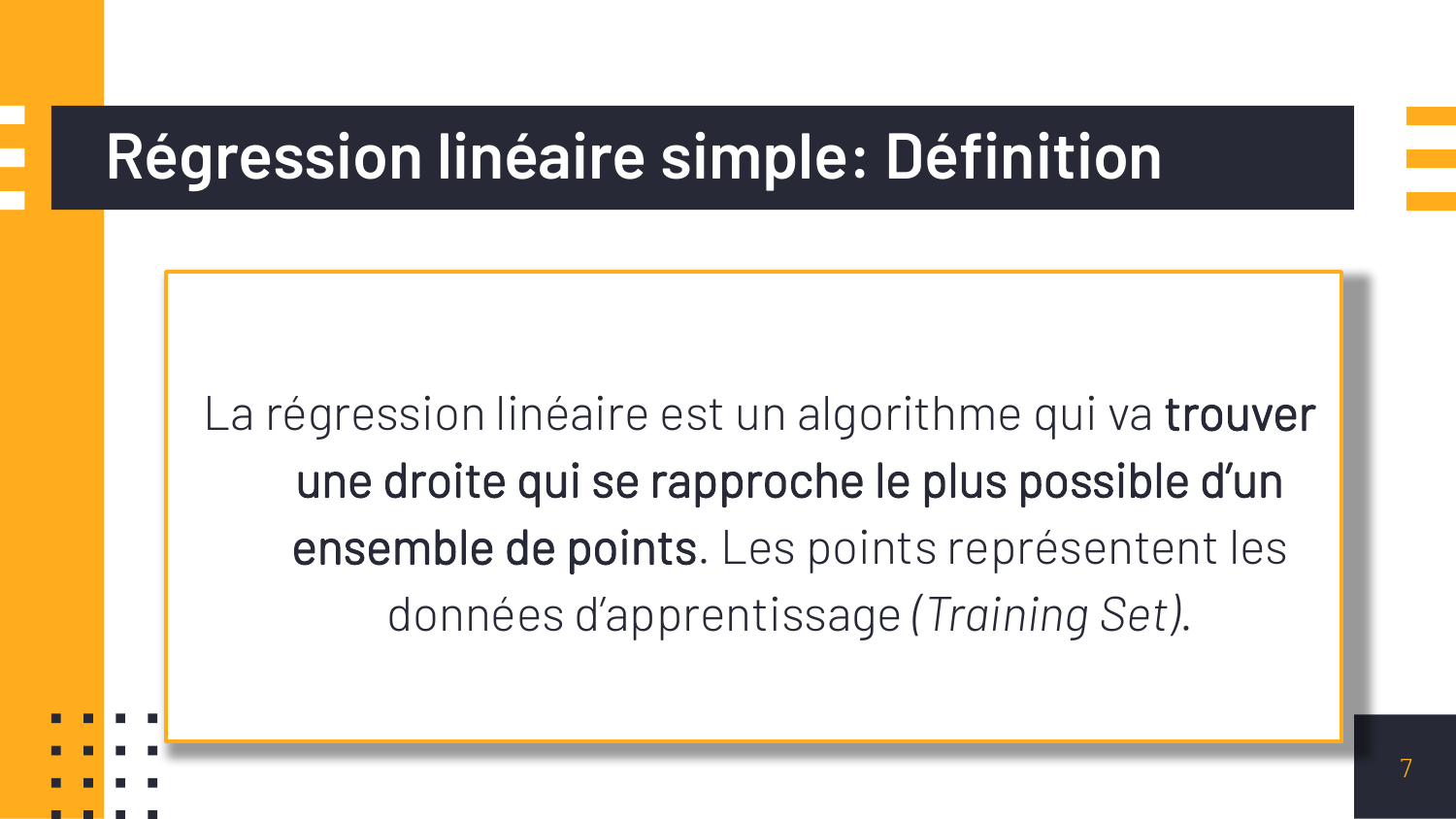

# Régression linéaire simple: Définition
La régression linéaire est un algorithme qui va trouver une droite qui se rapproche le plus possible d’un ensemble de points. Les points représentent les données d’apprentissage (Training Set).
7